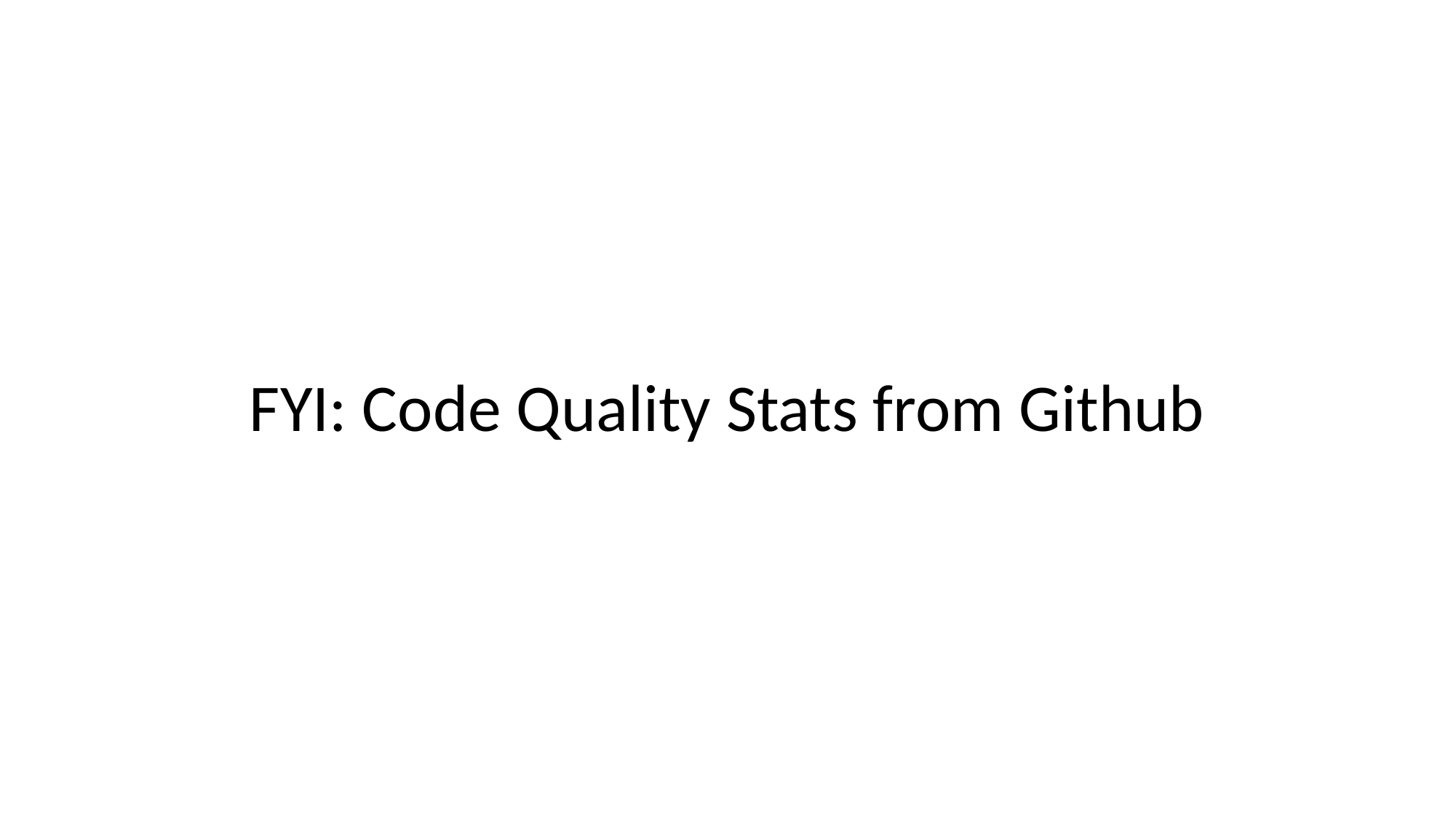

# FYI: Code Quality Stats from Github